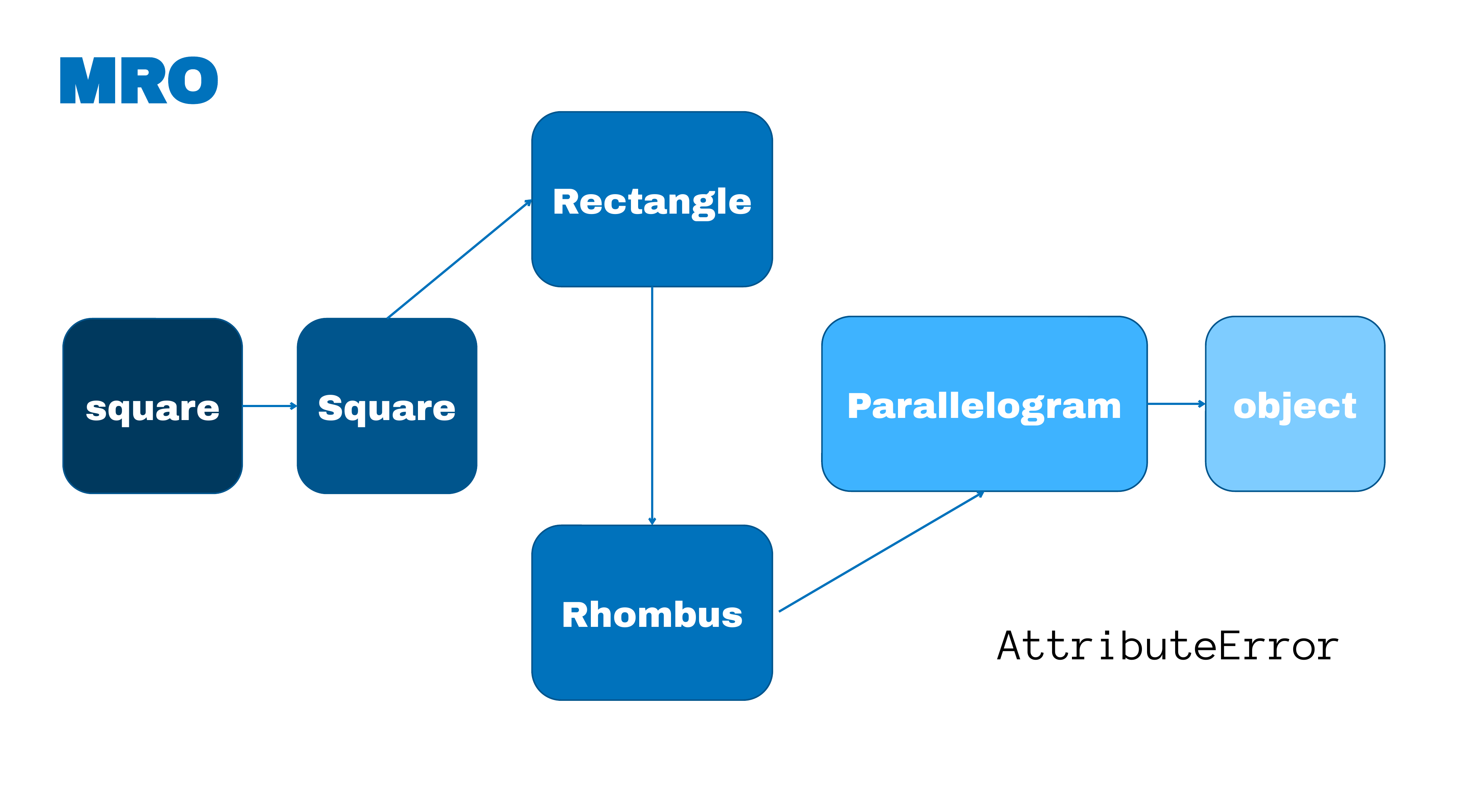

# MRO
Rectangle
Parallelogram
object
square
Square
Rhombus
AttributeError
19